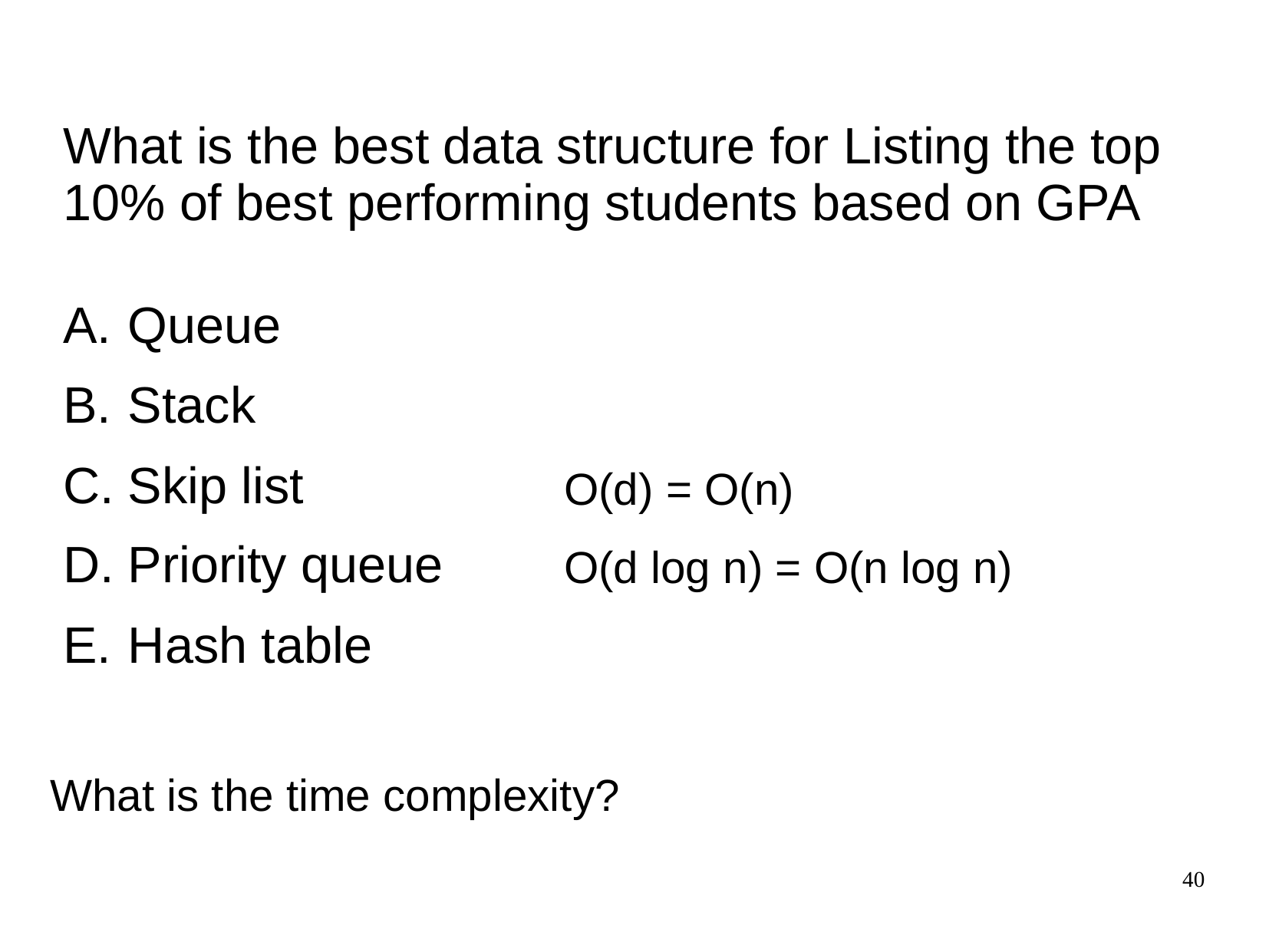

# What is the best data structure for Listing the top 10% of best performing students based on GPA
Queue
Stack
Skip list
Priority queue
Hash table

O(d) = O(n)
O(d log n) = O(n log n)
What is the time complexity?
40